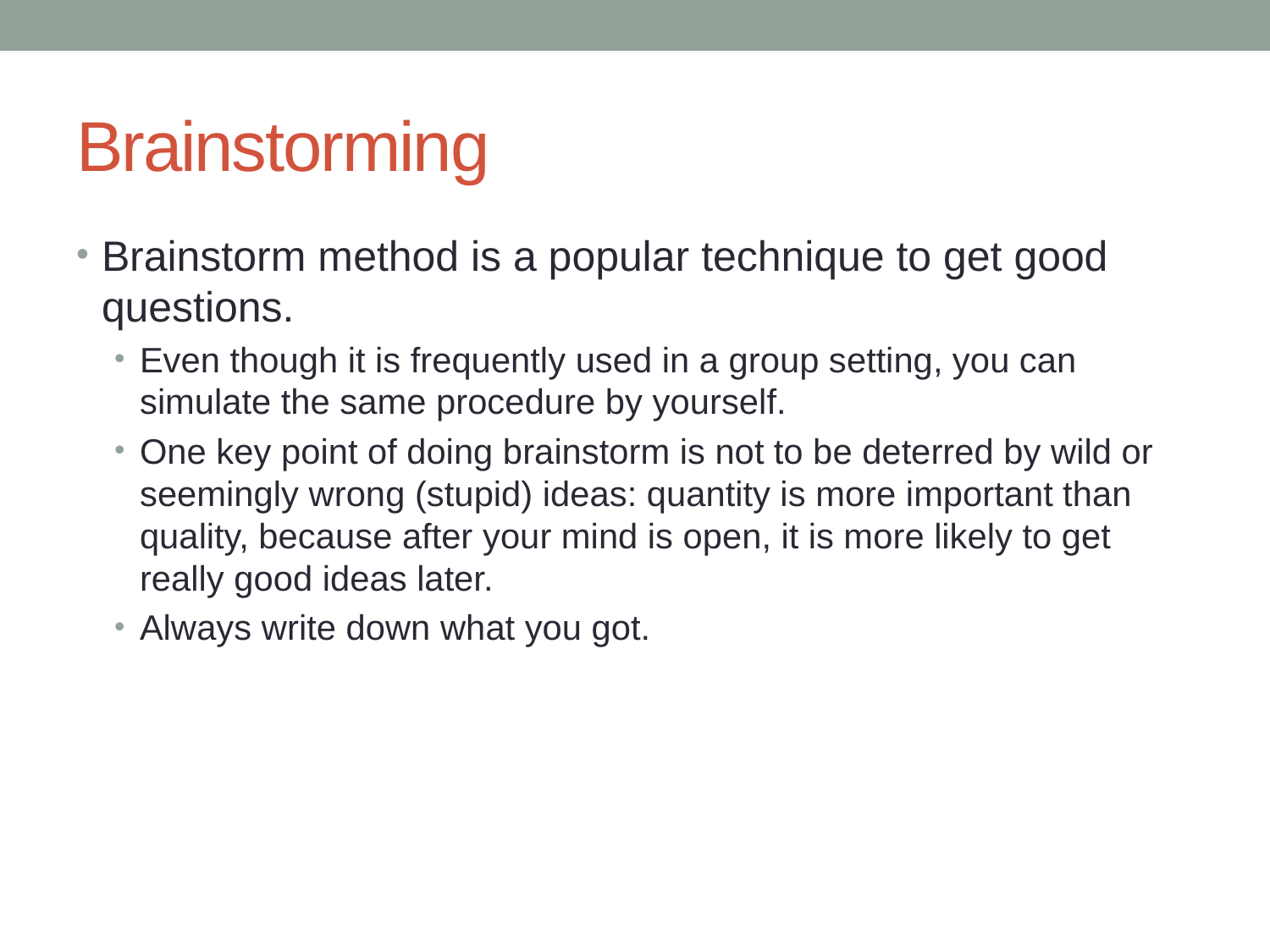

# Brainstorming
Brainstorm method is a popular technique to get good questions.
Even though it is frequently used in a group setting, you can simulate the same procedure by yourself.
One key point of doing brainstorm is not to be deterred by wild or seemingly wrong (stupid) ideas: quantity is more important than quality, because after your mind is open, it is more likely to get really good ideas later.
Always write down what you got.